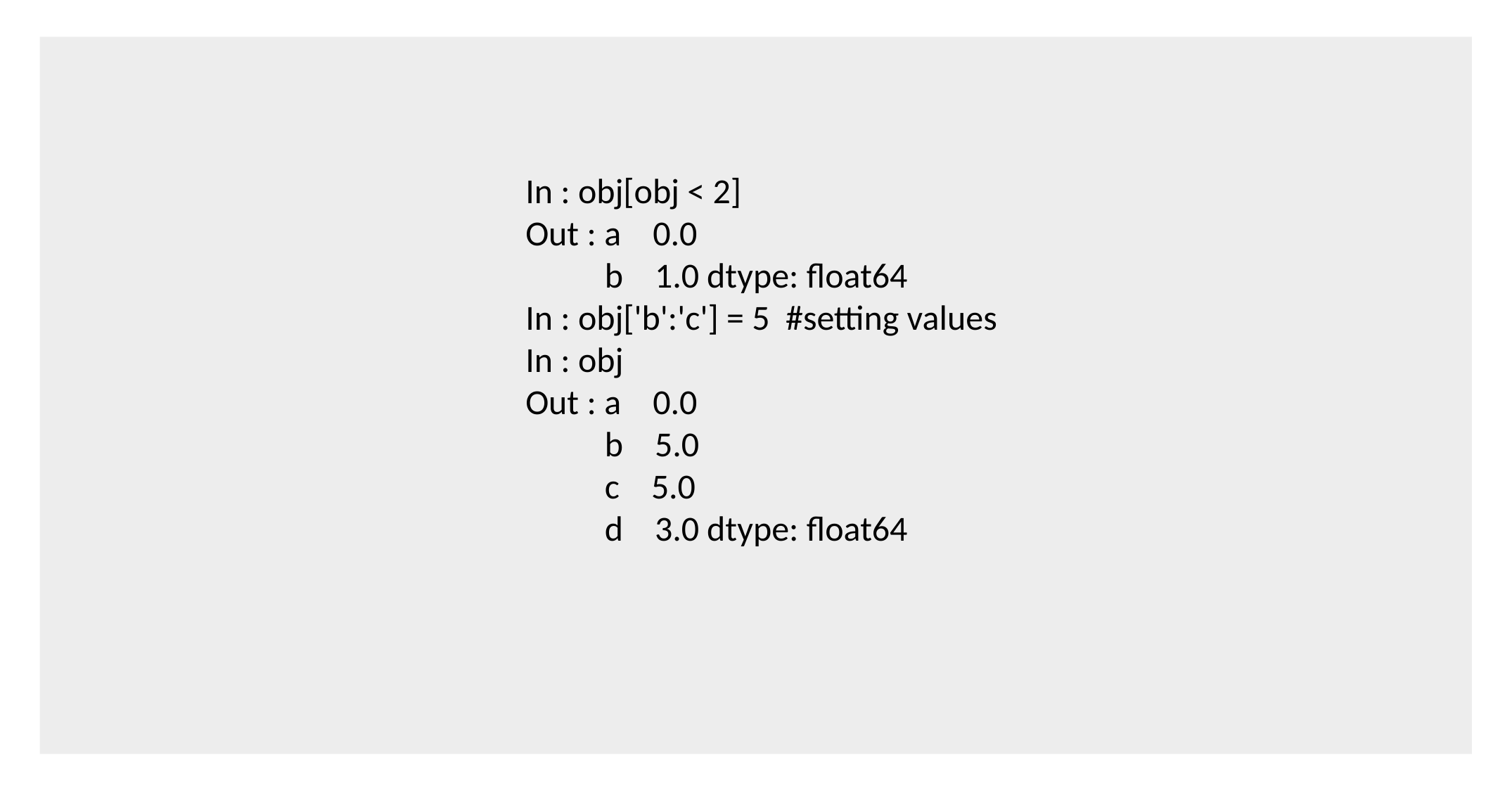

In : obj[obj < 2]
Out : a    0.0
          b    1.0 dtype: float64
In : obj['b':'c'] = 5  #setting values
In : obj
Out : a    0.0
          b    5.0
          c    5.0
          d    3.0 dtype: float64